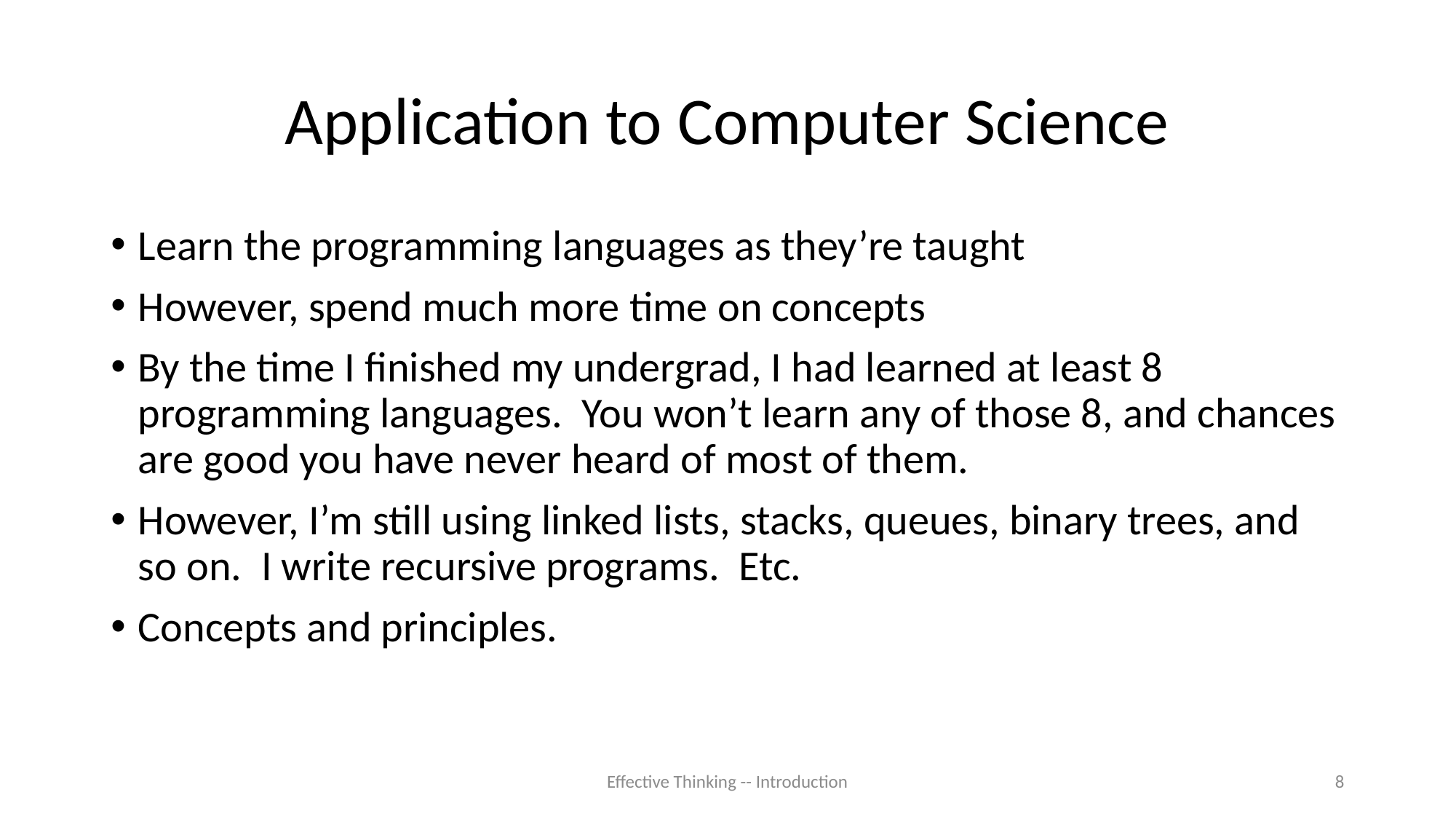

# Application to Computer Science
Learn the programming languages as they’re taught
However, spend much more time on concepts
By the time I finished my undergrad, I had learned at least 8 programming languages.  You won’t learn any of those 8, and chances are good you have never heard of most of them.
However, I’m still using linked lists, stacks, queues, binary trees, and so on.  I write recursive programs.  Etc.
Concepts and principles.
Effective Thinking -- Introduction
8